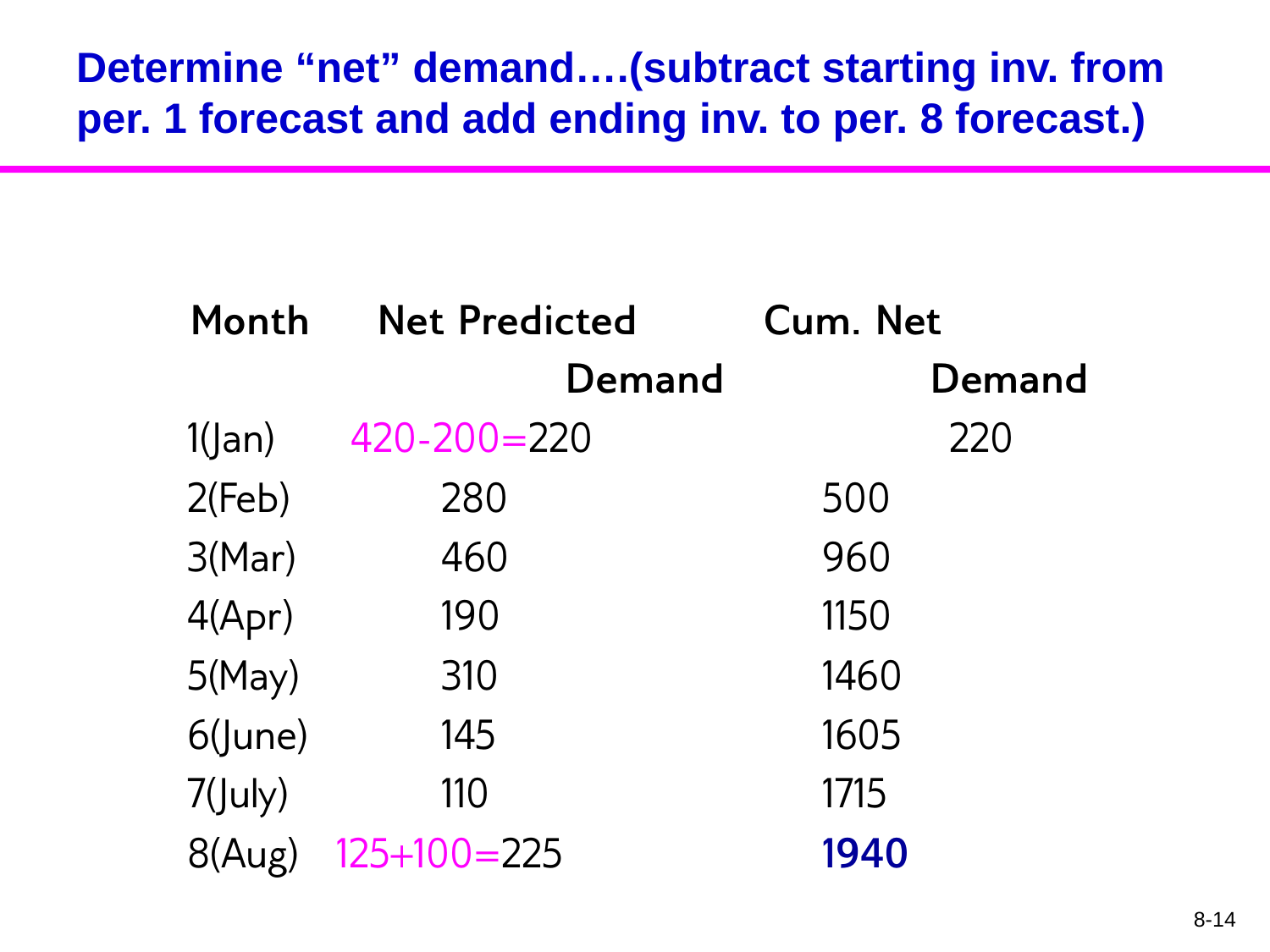

# Determine “net” demand….(subtract starting inv. from per. 1 forecast and add ending inv. to per. 8 forecast.)
    Month	     Net Predicted	     Cum. Net
                               Demand               Demand
	1(Jan)      420-200=220			220
	2(Feb)		280			500
	3(Mar)		460			960
	4(Apr)		190		          1150
	5(May)		310			1460
	6(June)		145			1605
	7(July)		110			1715
	8(Aug)   125+100=225			1940
8-14